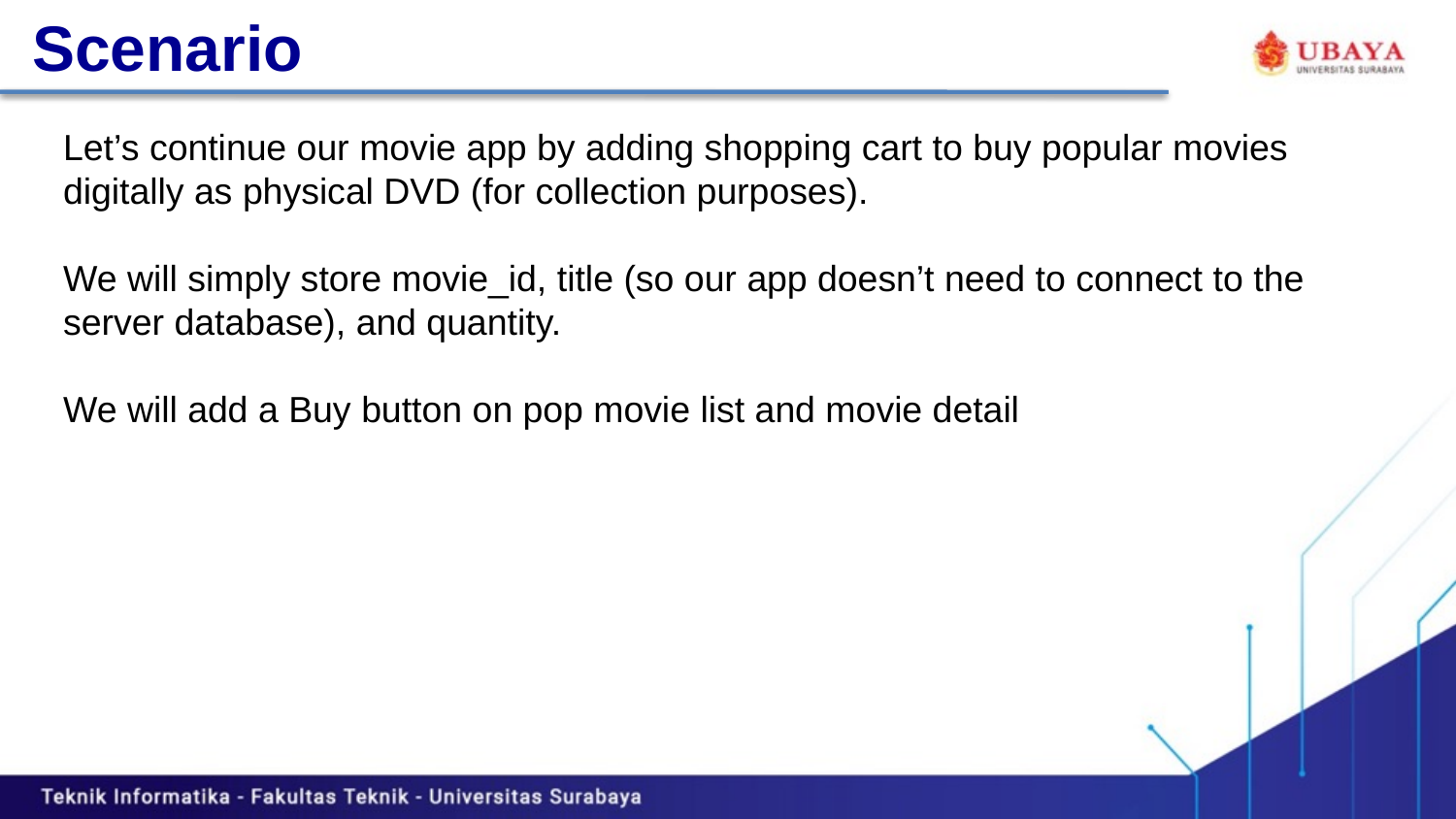

Scenario

Let’s continue our movie app by adding shopping cart to buy popular movies digitally as physical DVD (for collection purposes).

We will simply store movie_id, title (so our app doesn’t need to connect to the server database), and quantity.

We will add a Buy button on pop movie list and movie detail